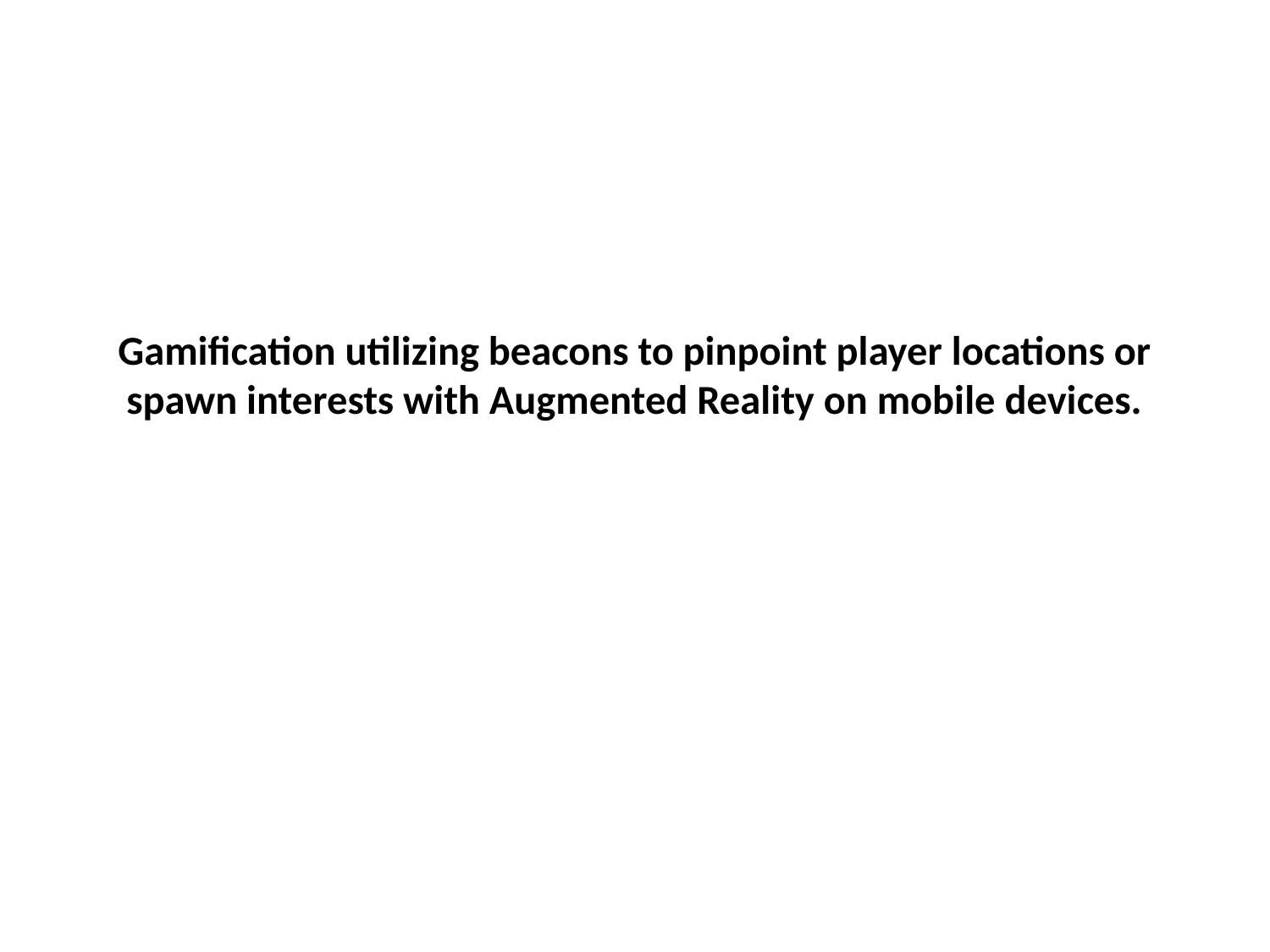

# Gamification utilizing beacons to pinpoint player locations or spawn interests with Augmented Reality on mobile devices.